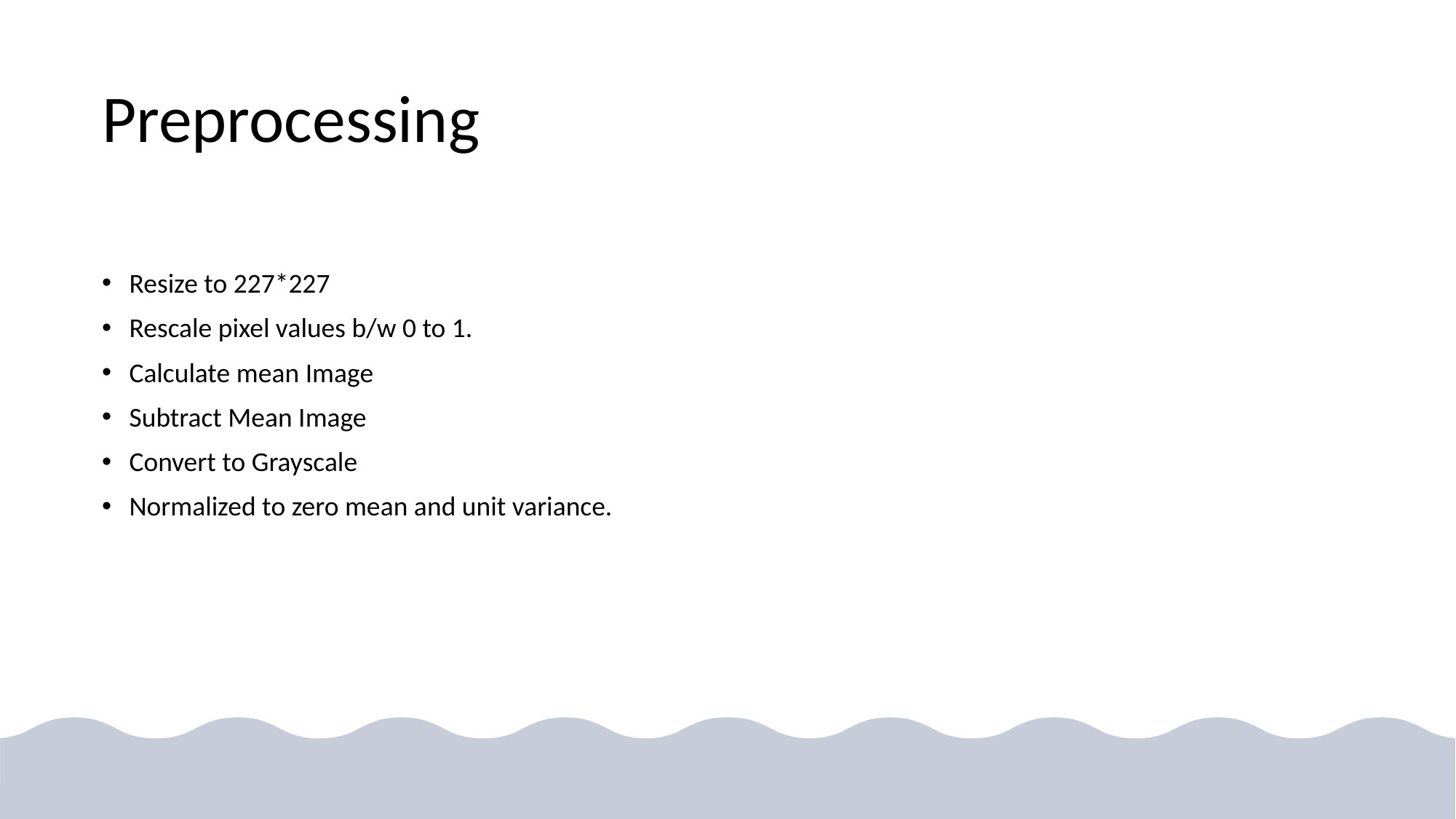

# Preprocessing
Resize to 227*227
Rescale pixel values b/w 0 to 1.
Calculate mean Image
Subtract Mean Image
Convert to Grayscale
Normalized to zero mean and unit variance.